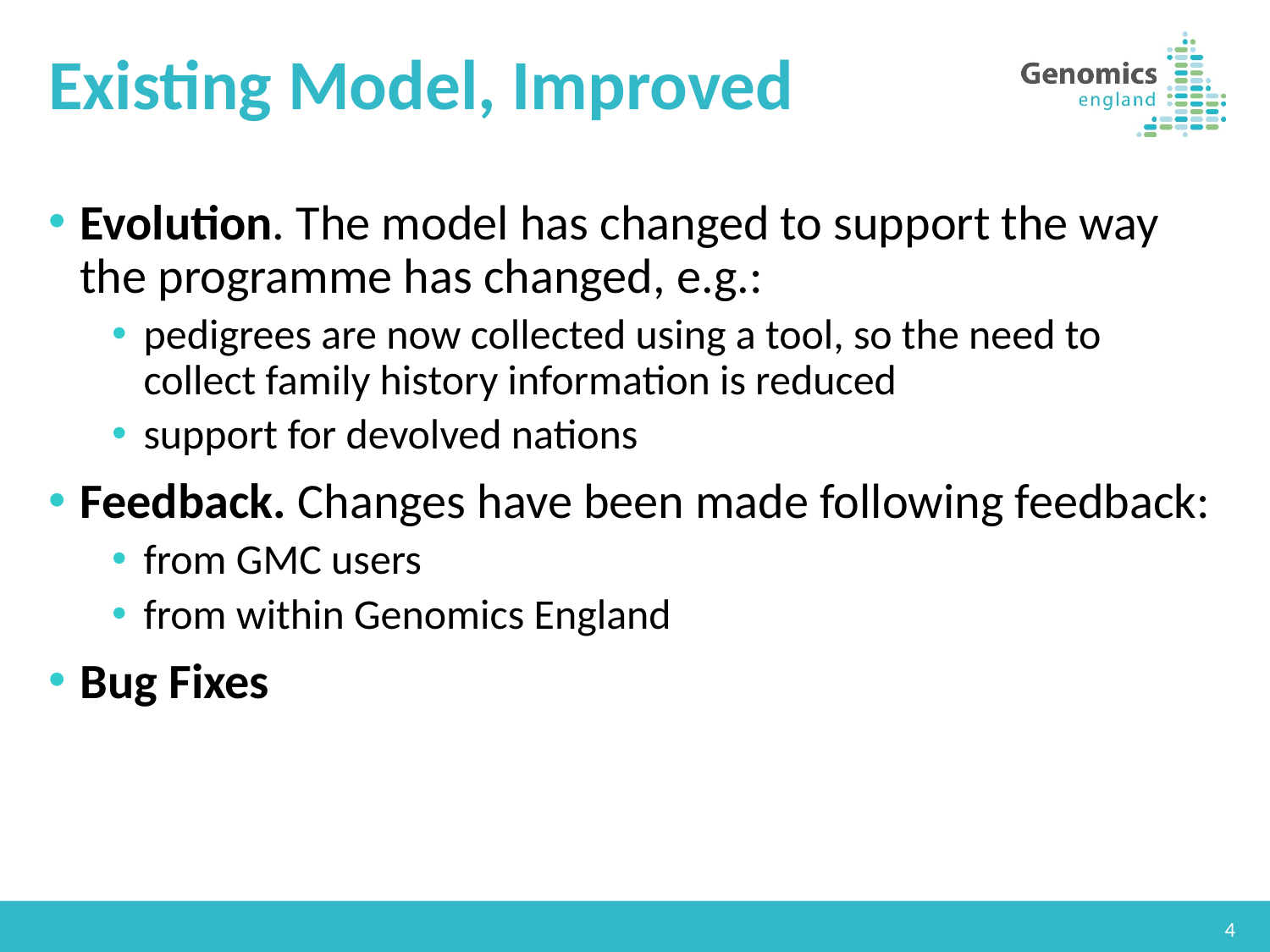

# Existing Model, Improved
Evolution. The model has changed to support the way the programme has changed, e.g.:
pedigrees are now collected using a tool, so the need to collect family history information is reduced
support for devolved nations
Feedback. Changes have been made following feedback:
from GMC users
from within Genomics England
Bug Fixes

4